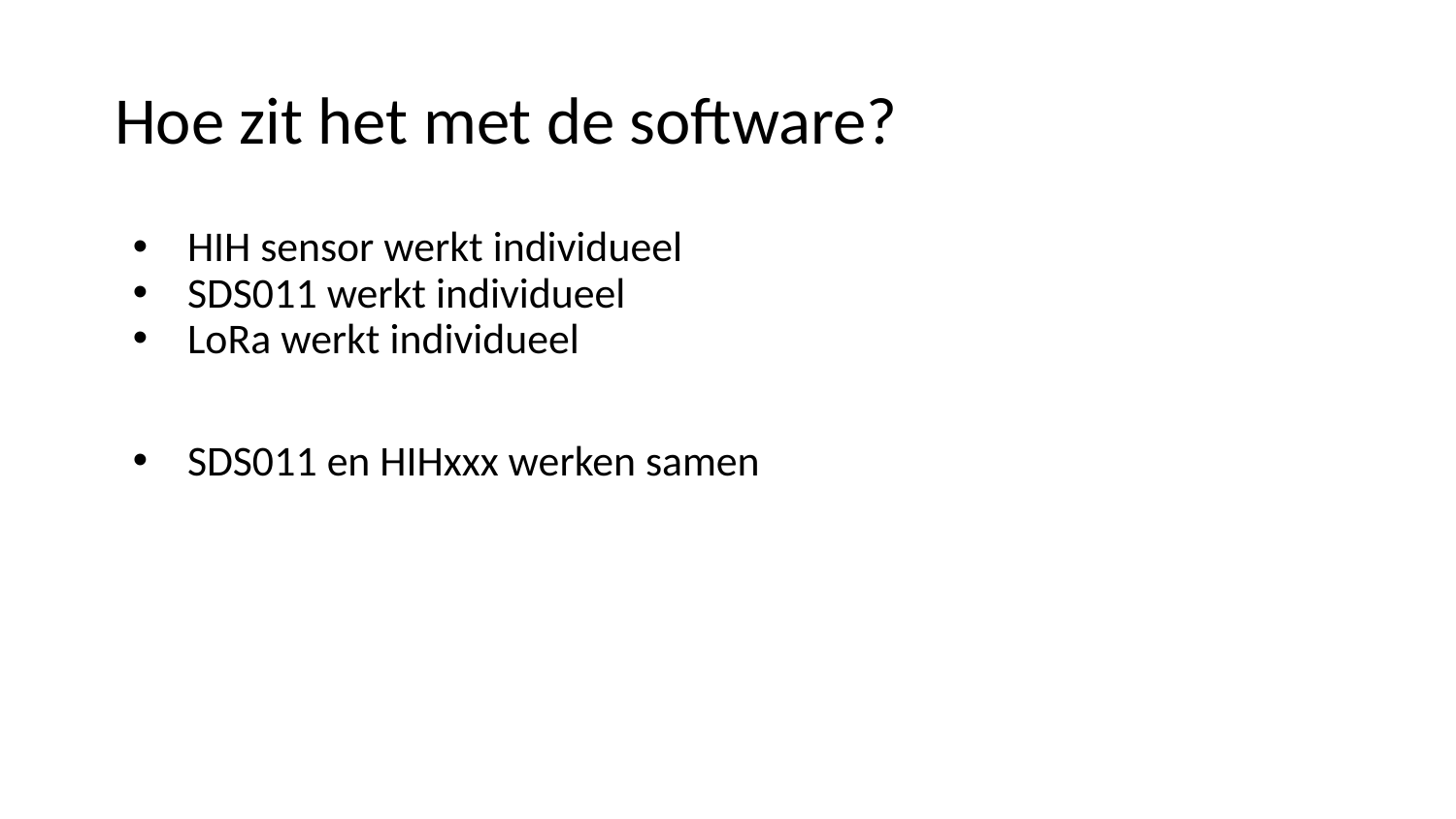

# Hoe zit het met de software?
HIH sensor werkt individueel
SDS011 werkt individueel
LoRa werkt individueel

SDS011 en HIHxxx werken samen